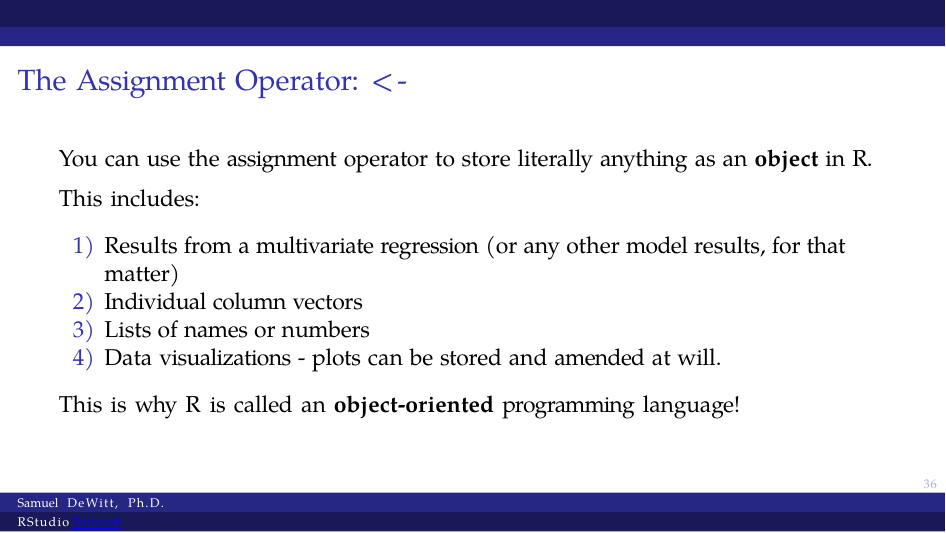

# The Assignment Operator: <-
You can use the assignment operator to store literally anything as an object in R. This includes:
Results from a multivariate regression (or any other model results, for that matter)
Individual column vectors
Lists of names or numbers
Data visualizations - plots can be stored and amended at will.
This is why R is called an object-oriented programming language!
36
Samuel DeWitt, Ph.D. RStudio Tutorial